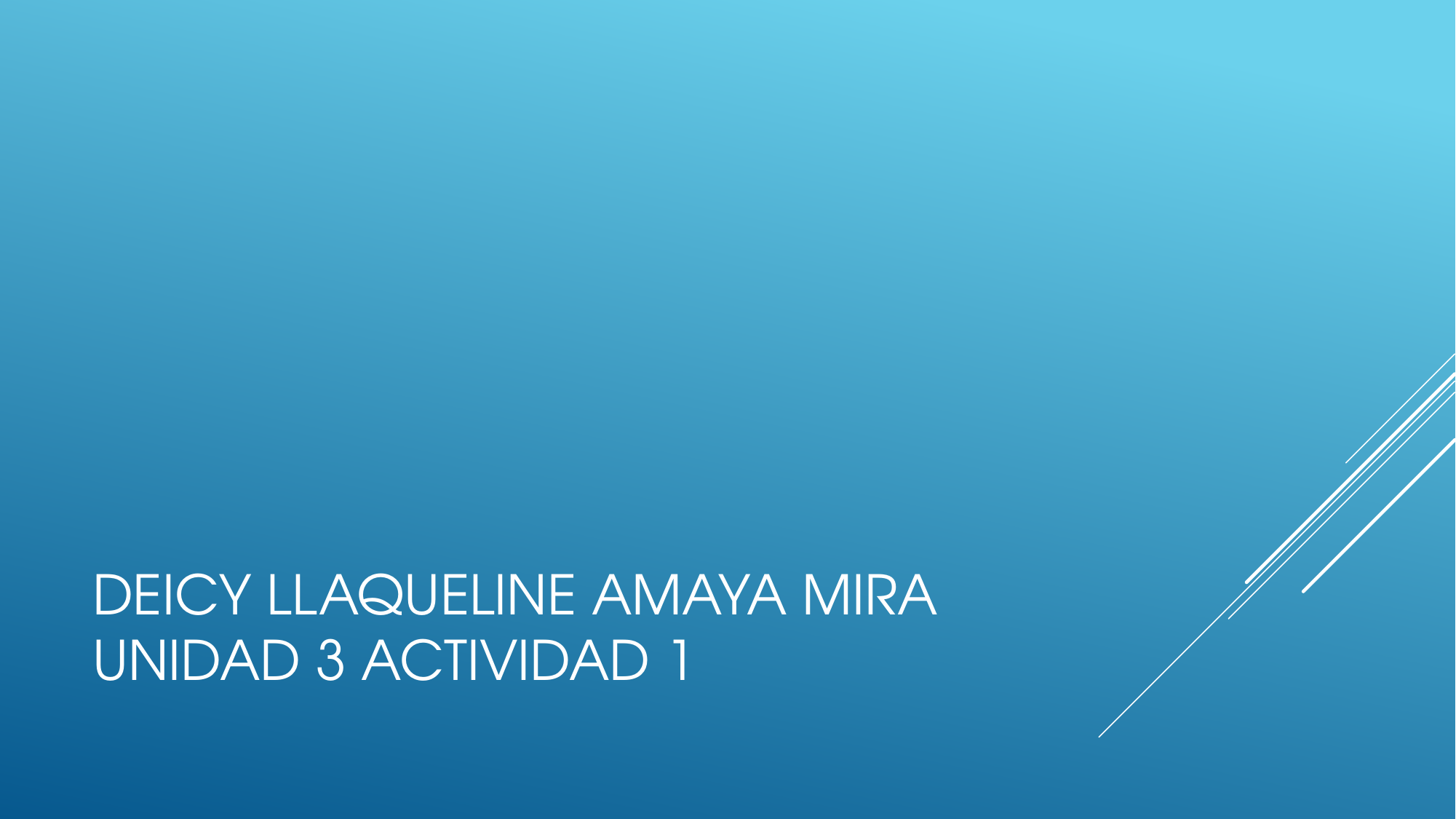

# Deicy llaqueline amaya mira unidad 3 actividad 1